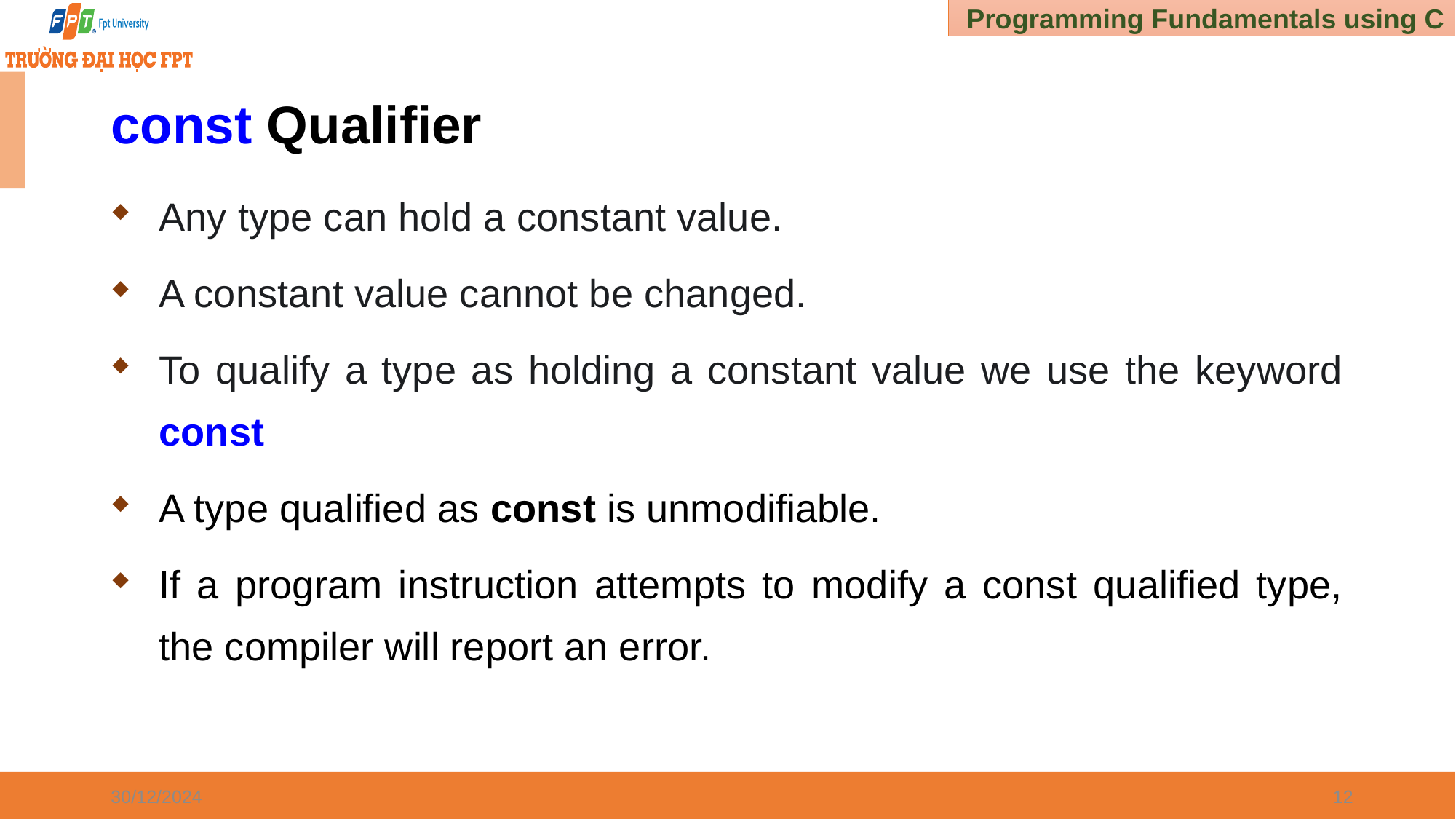

# const Qualifier
Any type can hold a constant value.
A constant value cannot be changed.
To qualify a type as holding a constant value we use the keyword const
A type qualified as const is unmodifiable.
If a program instruction attempts to modify a const qualified type, the compiler will report an error.
30/12/2024
12